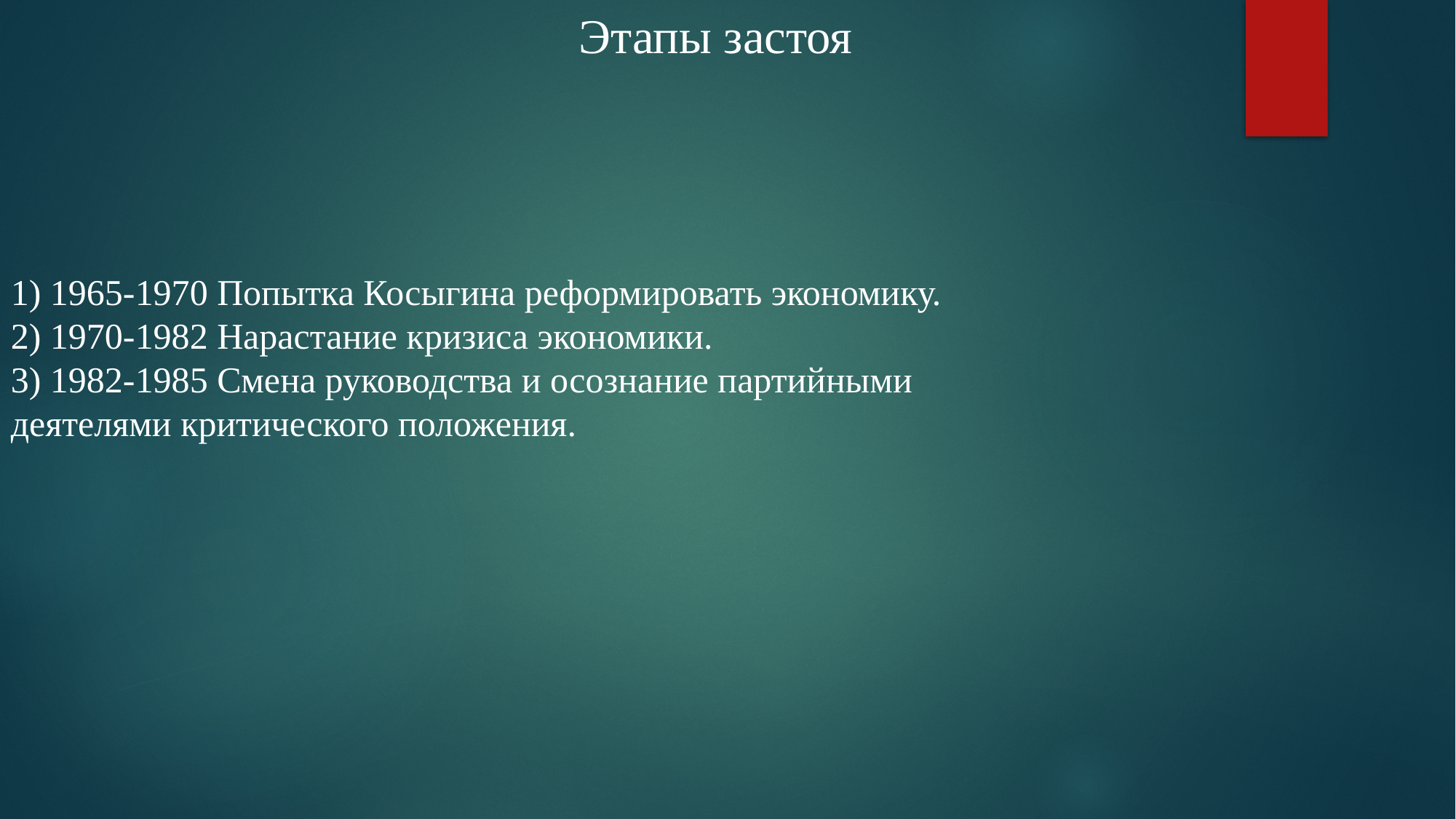

Этапы застоя
1) 1965-1970 Попытка Косыгина реформировать экономику.
2) 1970-1982 Нарастание кризиса экономики.
3) 1982-1985 Смена руководства и осознание партийными деятелями критического положения.